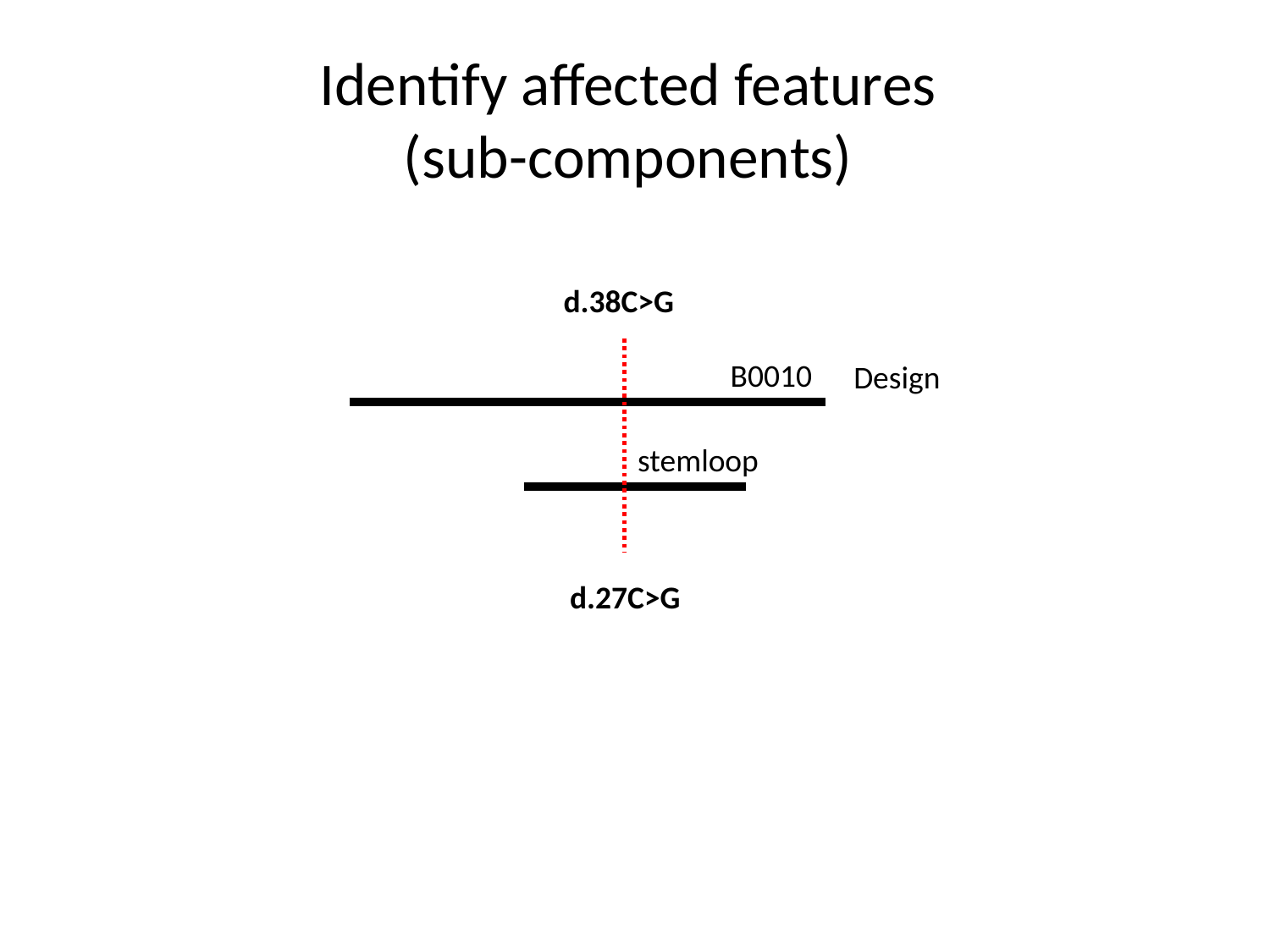

# Identify affected features (sub-components)
d.38C>G
B0010
Design
stemloop
d.27C>G